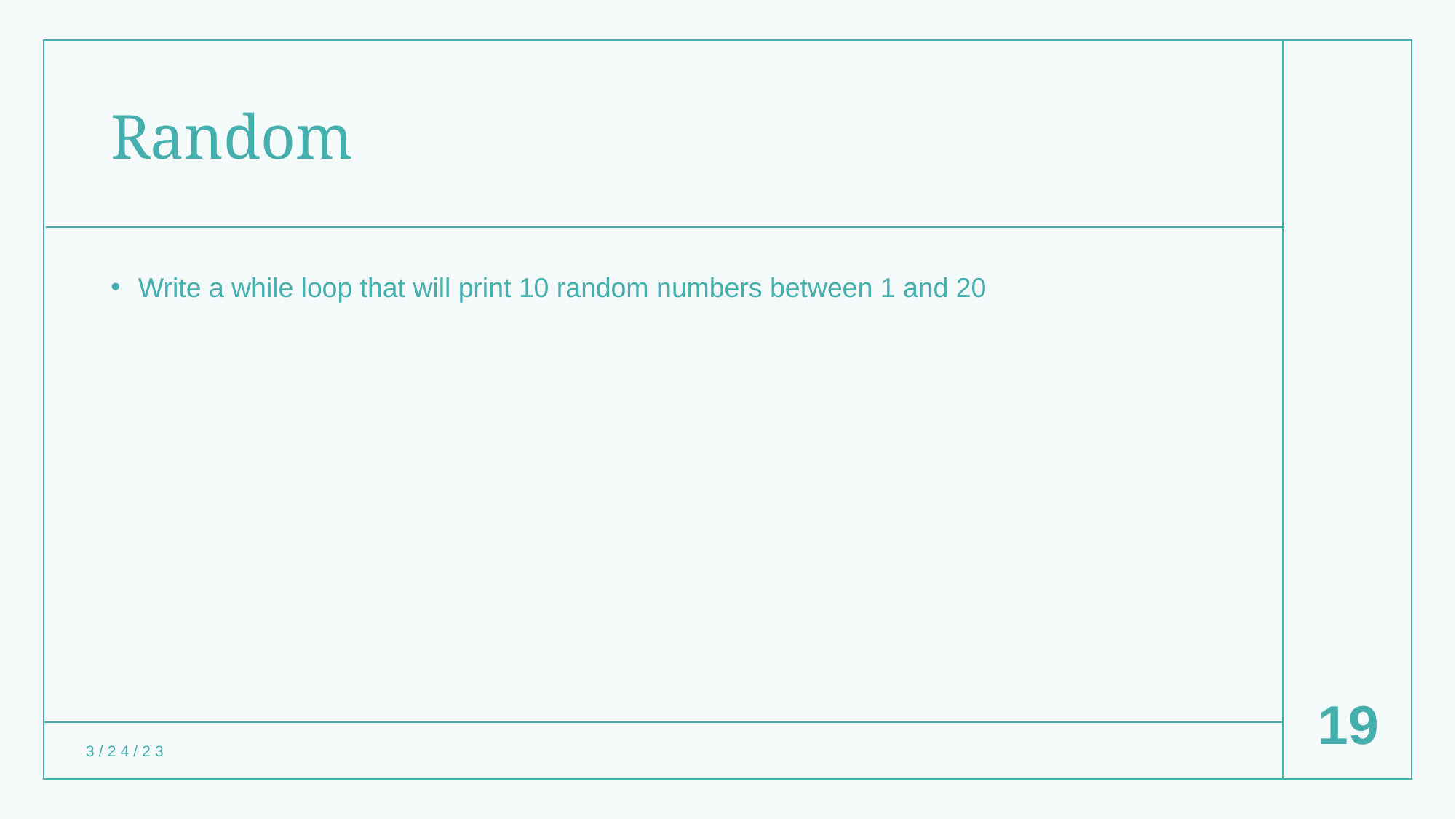

# Random
Write a while loop that will print 10 random numbers between 1 and 20

19
3/24/23